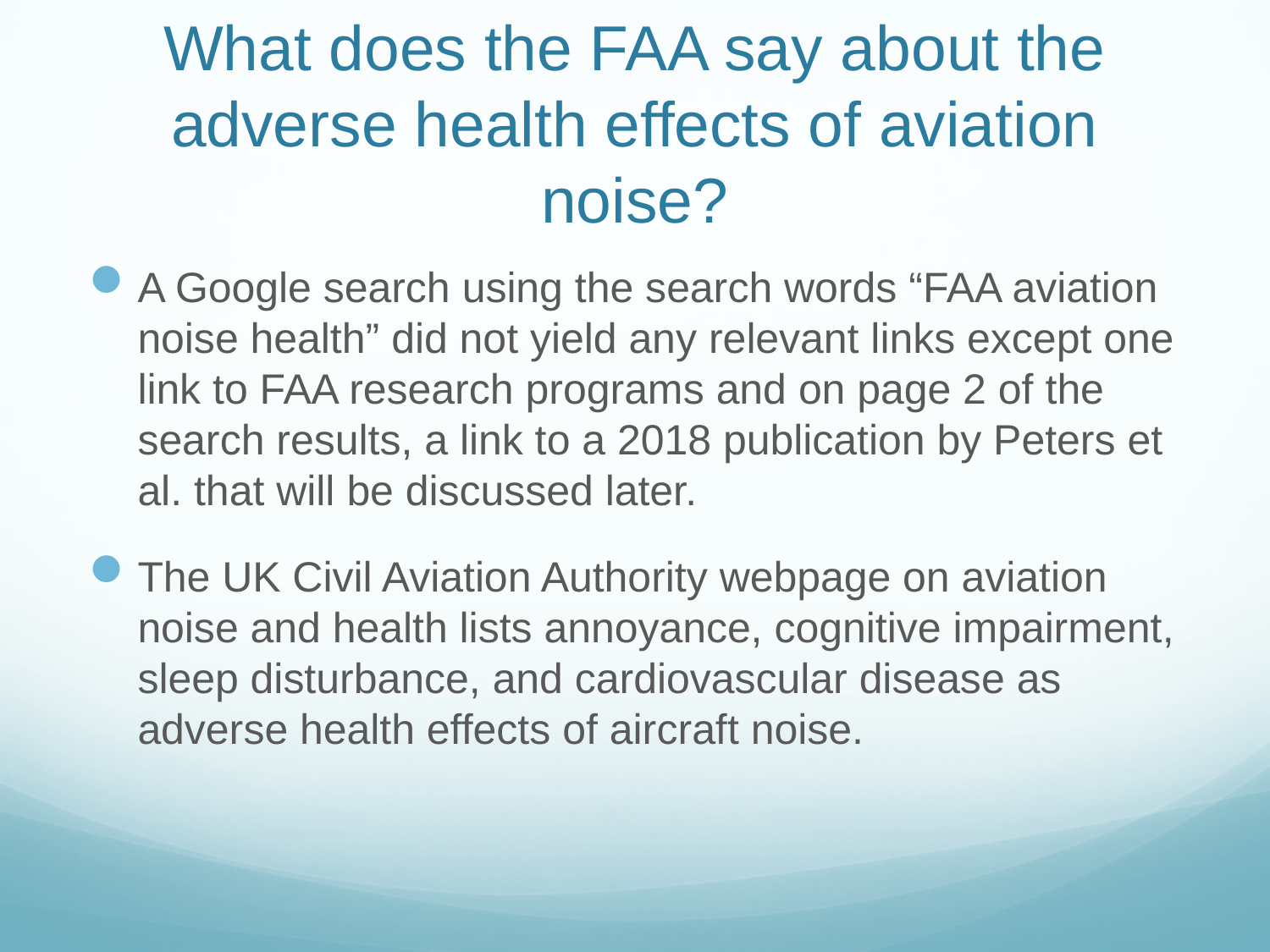

# What does the FAA say about the adverse health effects of aviation noise?
A Google search using the search words “FAA aviation noise health” did not yield any relevant links except one link to FAA research programs and on page 2 of the search results, a link to a 2018 publication by Peters et al. that will be discussed later.
The UK Civil Aviation Authority webpage on aviation noise and health lists annoyance, cognitive impairment, sleep disturbance, and cardiovascular disease as adverse health effects of aircraft noise.